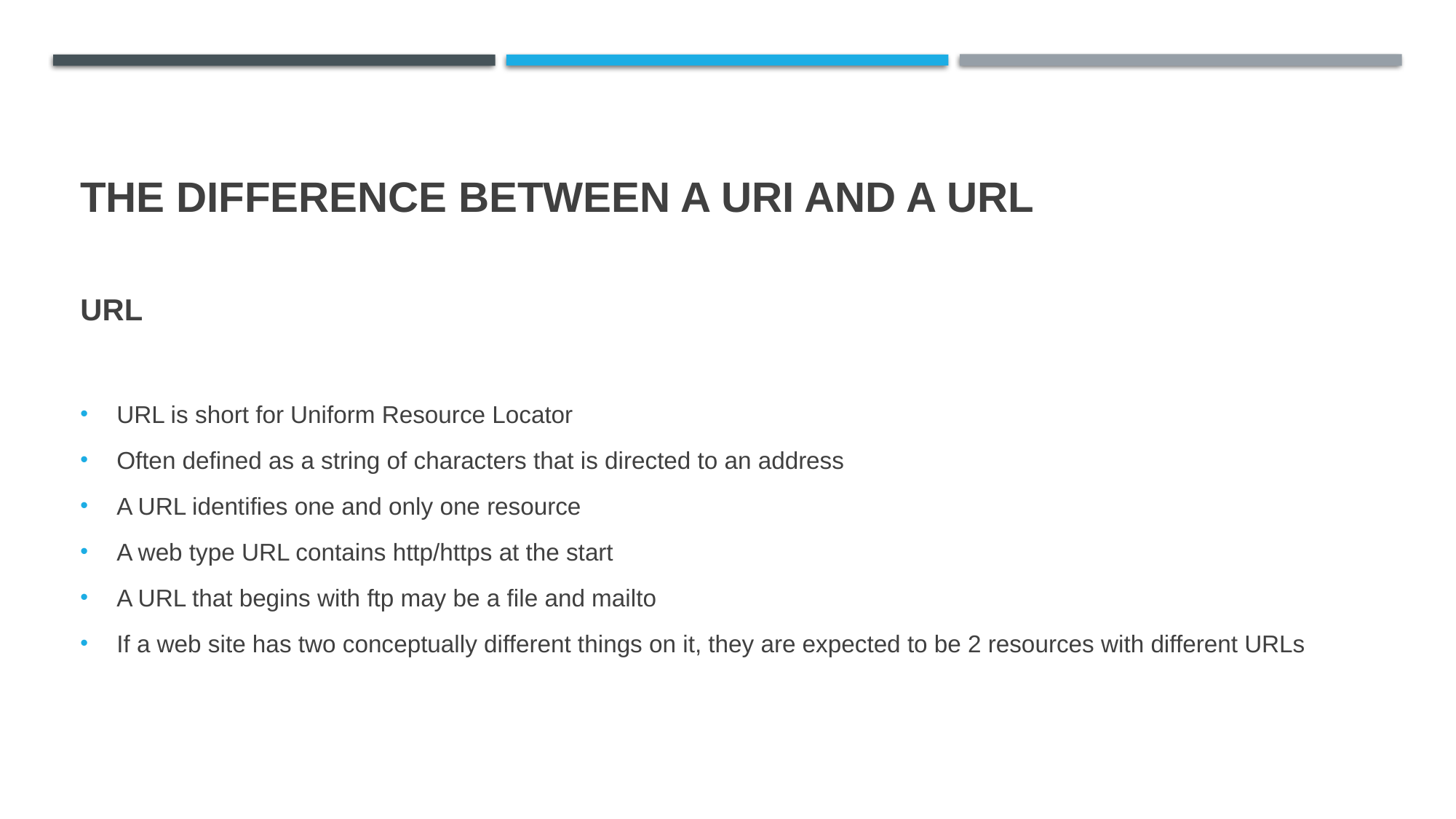

# The difference between a uri and a url
URL

URL is short for Uniform Resource Locator
Often defined as a string of characters that is directed to an address
A URL identifies one and only one resource
A web type URL contains http/https at the start
A URL that begins with ftp may be a file and mailto
If a web site has two conceptually different things on it, they are expected to be 2 resources with different URLs